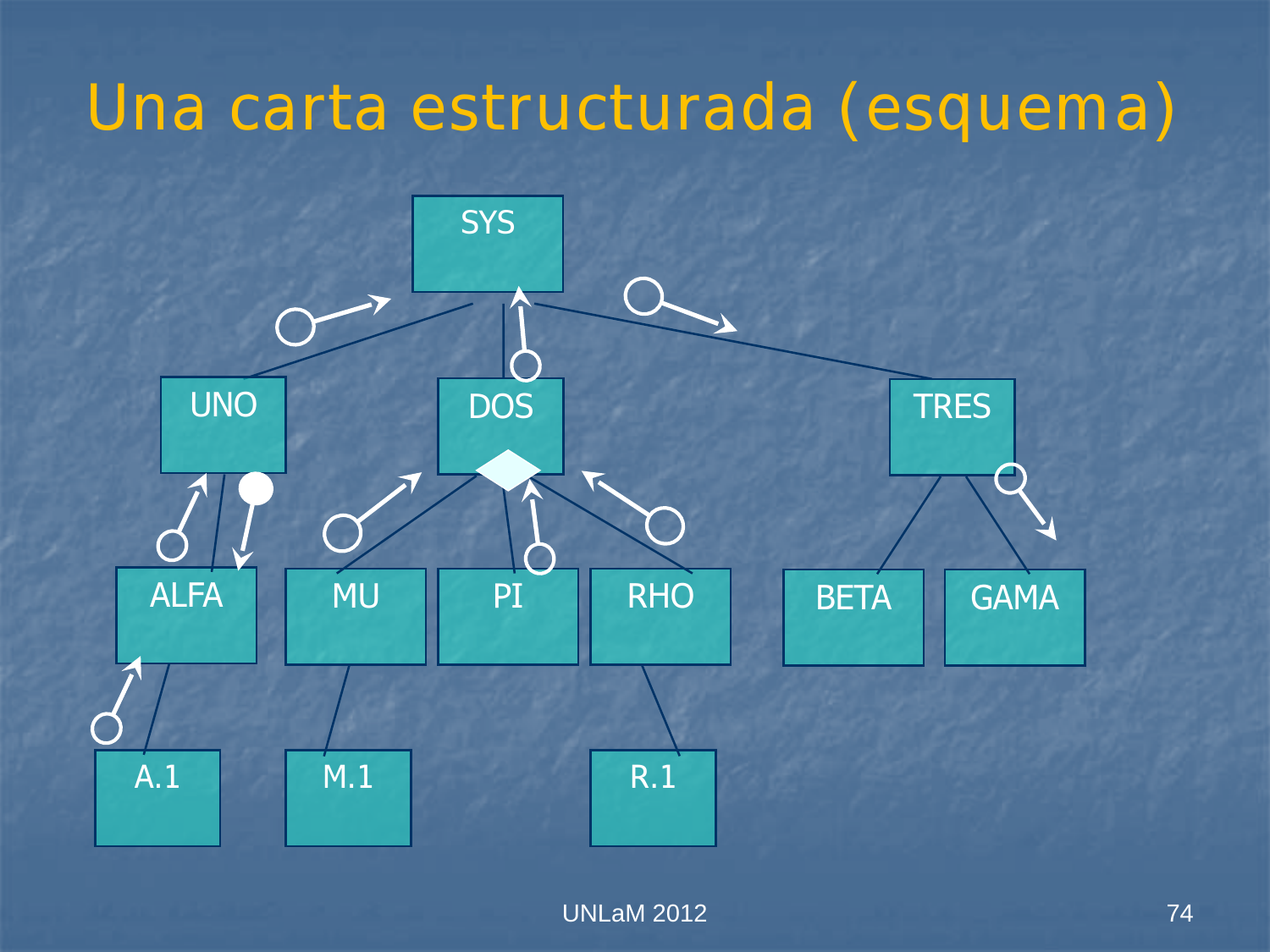

# Una carta estructurada (esquema)
SYS

UNO
DOS

MU
PI
RHO

M.1
R.1
TRES

BETA
GAMA

ALFA

A.1
UNLaM 2012
74